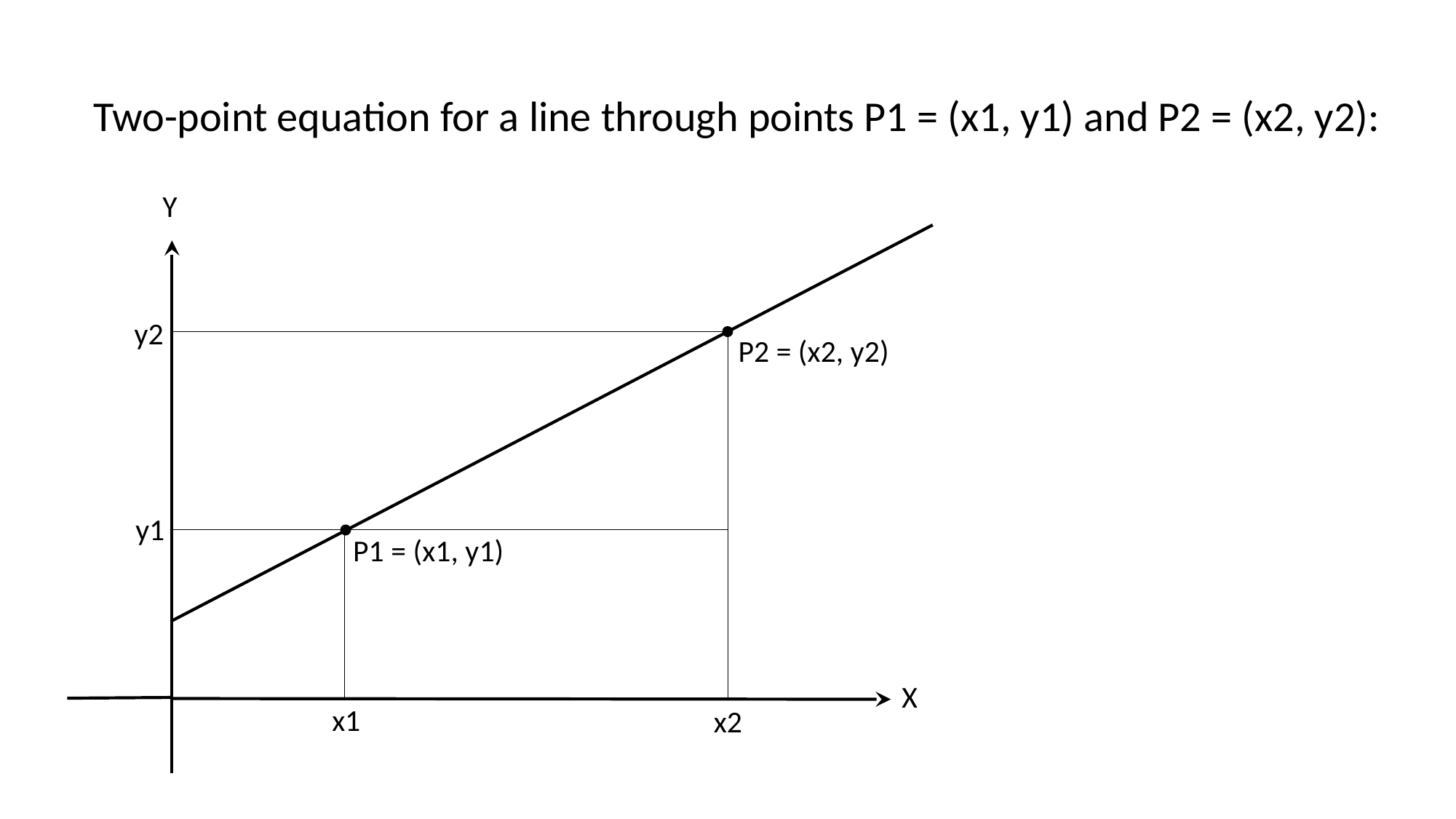

Two-point equation for a line through points P1 = (x1, y1) and P2 = (x2, y2):
Y
y2

P2 = (x2, y2)
y1

P1 = (x1, y1)
X
x1
x2